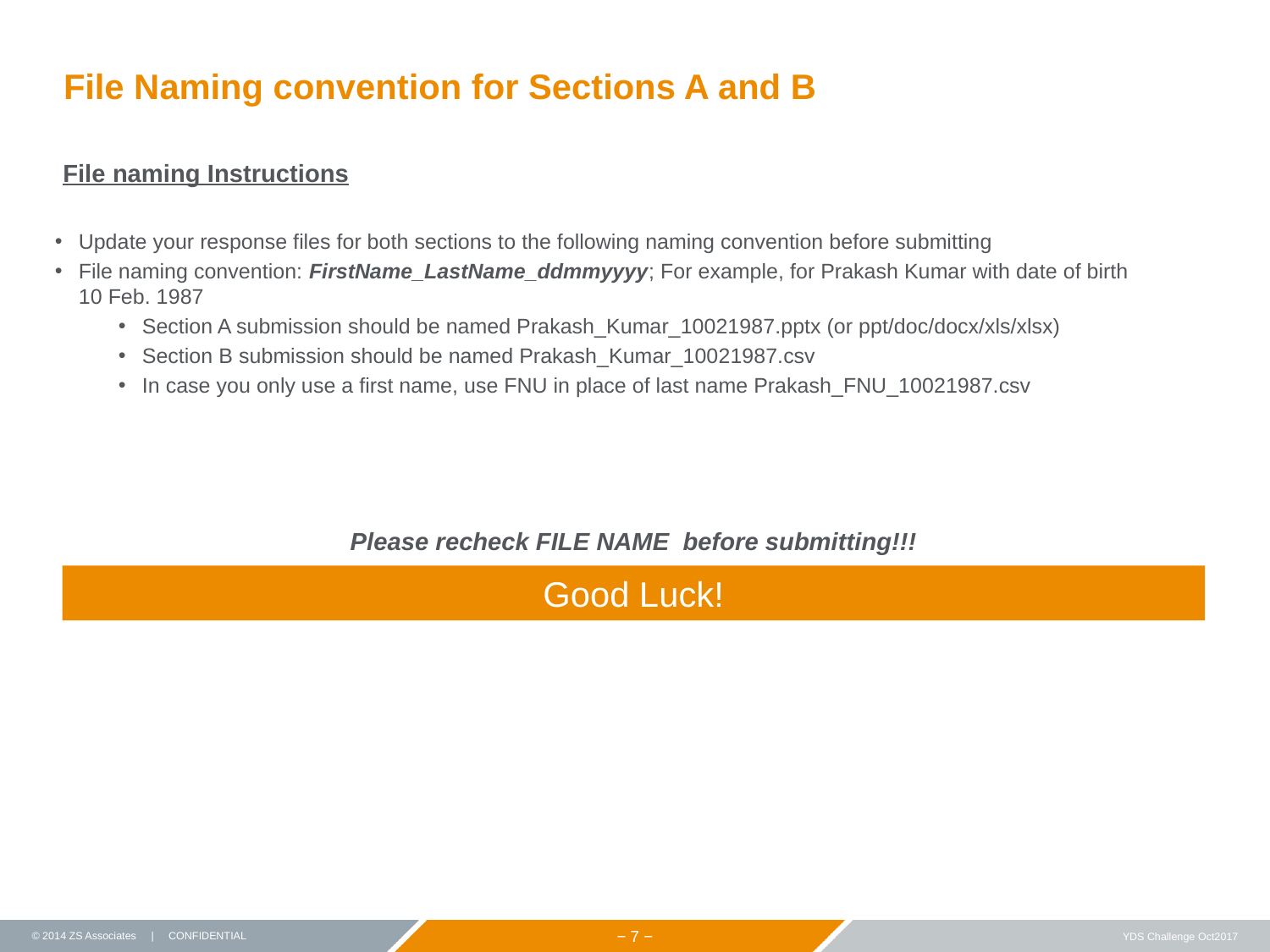

# File Naming convention for Sections A and B
File naming Instructions
Update your response files for both sections to the following naming convention before submitting
File naming convention: FirstName_LastName_ddmmyyyy; For example, for Prakash Kumar with date of birth 10 Feb. 1987
Section A submission should be named Prakash_Kumar_10021987.pptx (or ppt/doc/docx/xls/xlsx)
Section B submission should be named Prakash_Kumar_10021987.csv
In case you only use a first name, use FNU in place of last name Prakash_FNU_10021987.csv
Please recheck FILE NAME  before submitting!!!
Good Luck!